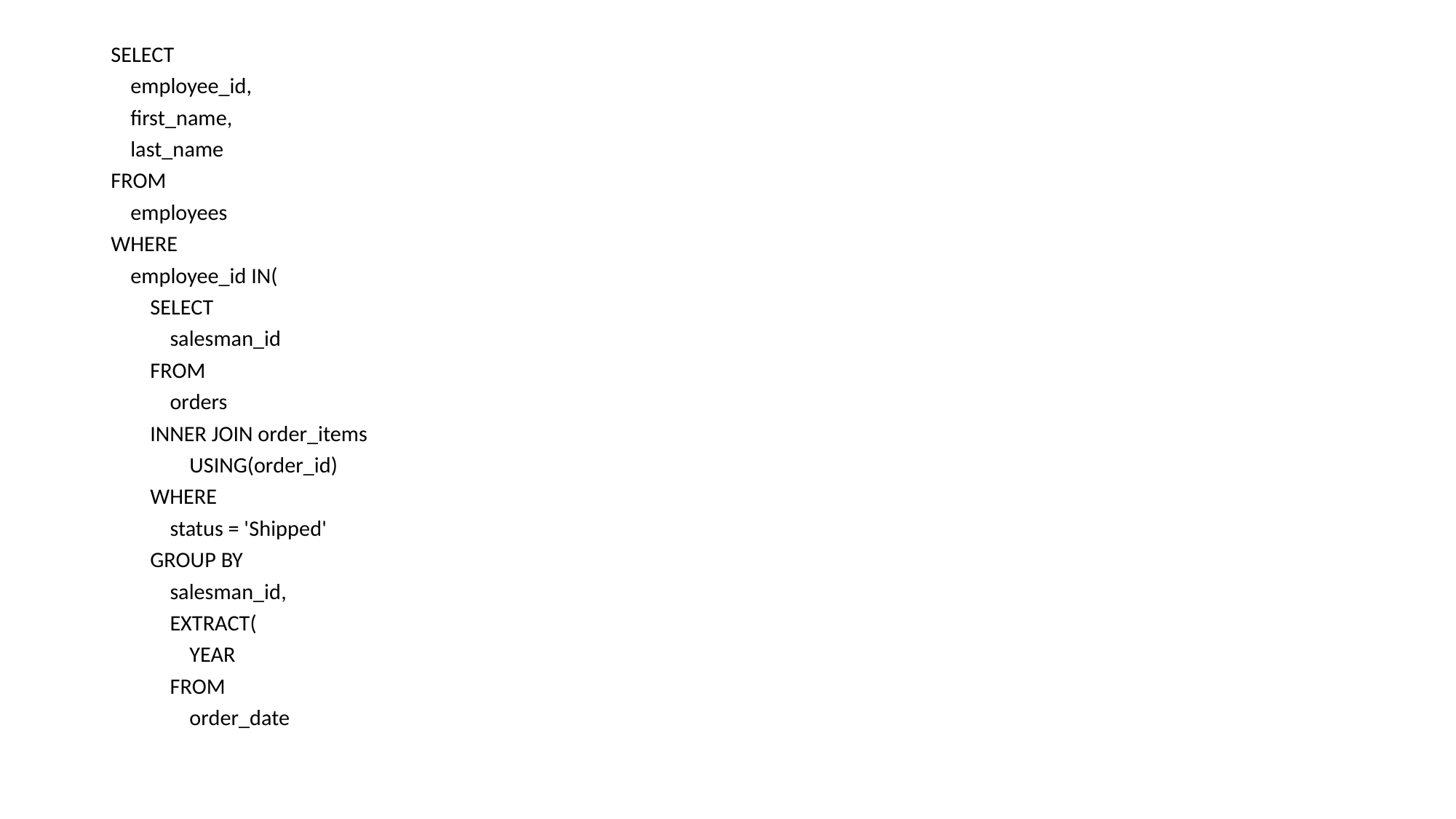

SELECT
    employee_id,
    first_name,
    last_name
FROM
    employees
WHERE
    employee_id IN(
        SELECT
            salesman_id
        FROM
            orders
        INNER JOIN order_items
                USING(order_id)
        WHERE
            status = 'Shipped'
        GROUP BY
            salesman_id,
            EXTRACT(
                YEAR
            FROM
                order_date